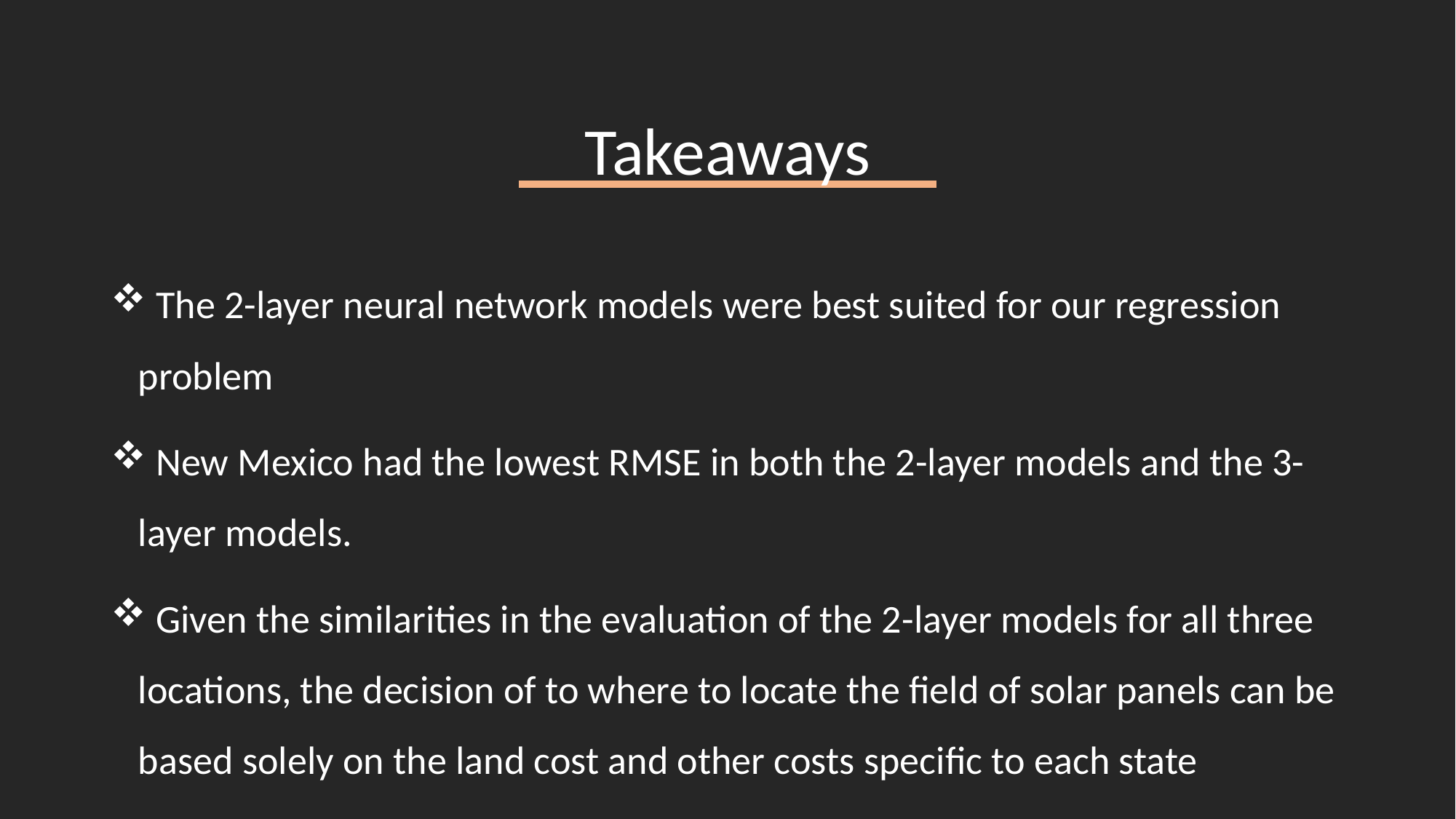

Takeaways
 The 2-layer neural network models were best suited for our regression problem
 New Mexico had the lowest RMSE in both the 2-layer models and the 3-layer models.
 Given the similarities in the evaluation of the 2-layer models for all three locations, the decision of to where to locate the field of solar panels can be based solely on the land cost and other costs specific to each state